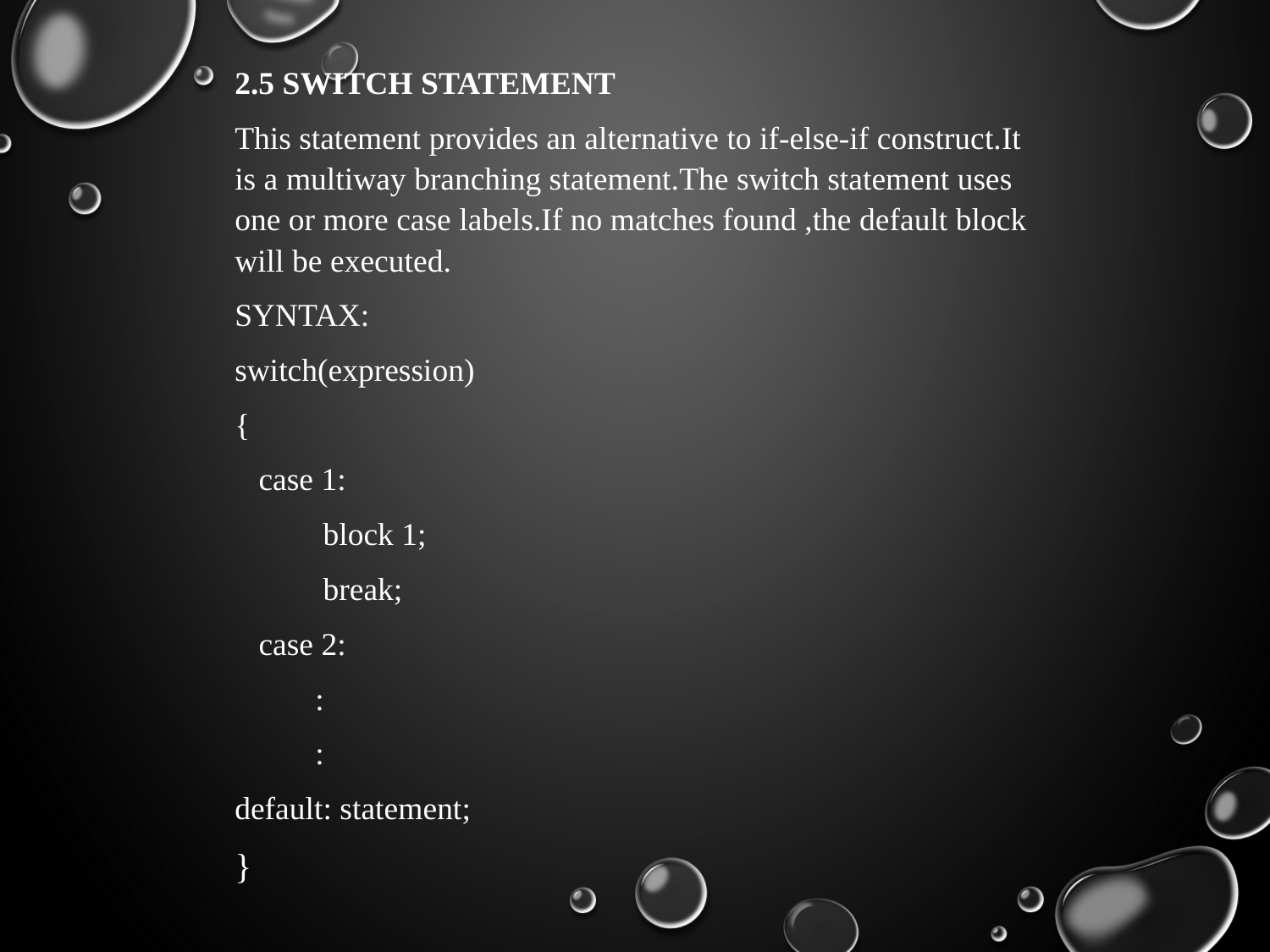

2.5 SWITCH STATEMENT
This statement provides an alternative to if-else-if construct.It is a multiway branching statement.The switch statement uses one or more case labels.If no matches found ,the default block will be executed.
SYNTAX:
switch(expression)
{
   case 1:
           block 1;
           break;
   case 2:
          :
          :
default: statement;
}